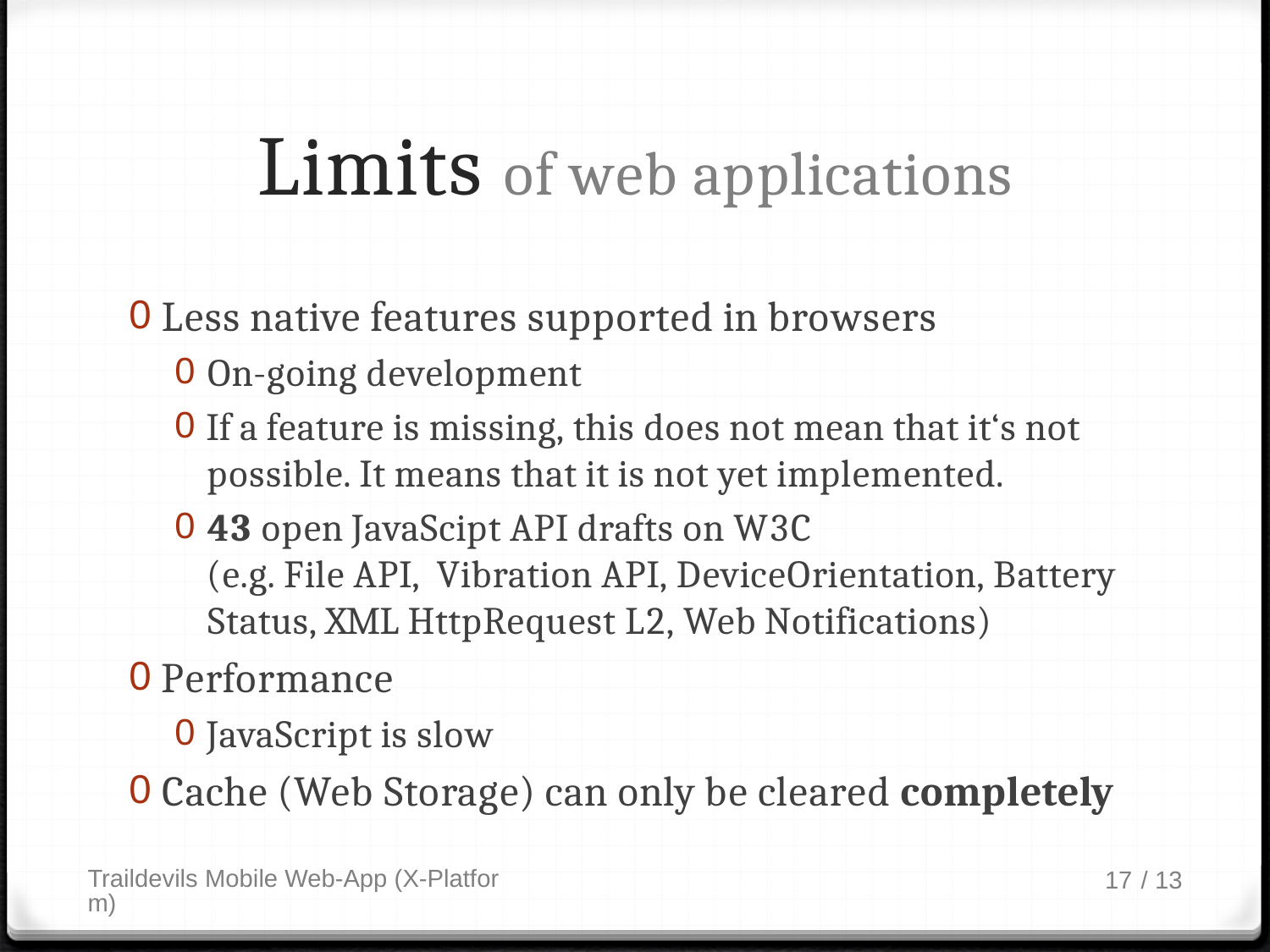

# Limits of web applications
Less native features supported in browsers
On-going development
If a feature is missing, this does not mean that it‘s not possible. It means that it is not yet implemented.
43 open JavaScipt API drafts on W3C
(e.g. File API,  Vibration API, DeviceOrientation, Battery Status, XML HttpRequest L2, Web Notifications)
Performance
JavaScript is slow
Cache (Web Storage) can only be cleared completely
Traildevils Mobile Web-App (X-Platform)
17